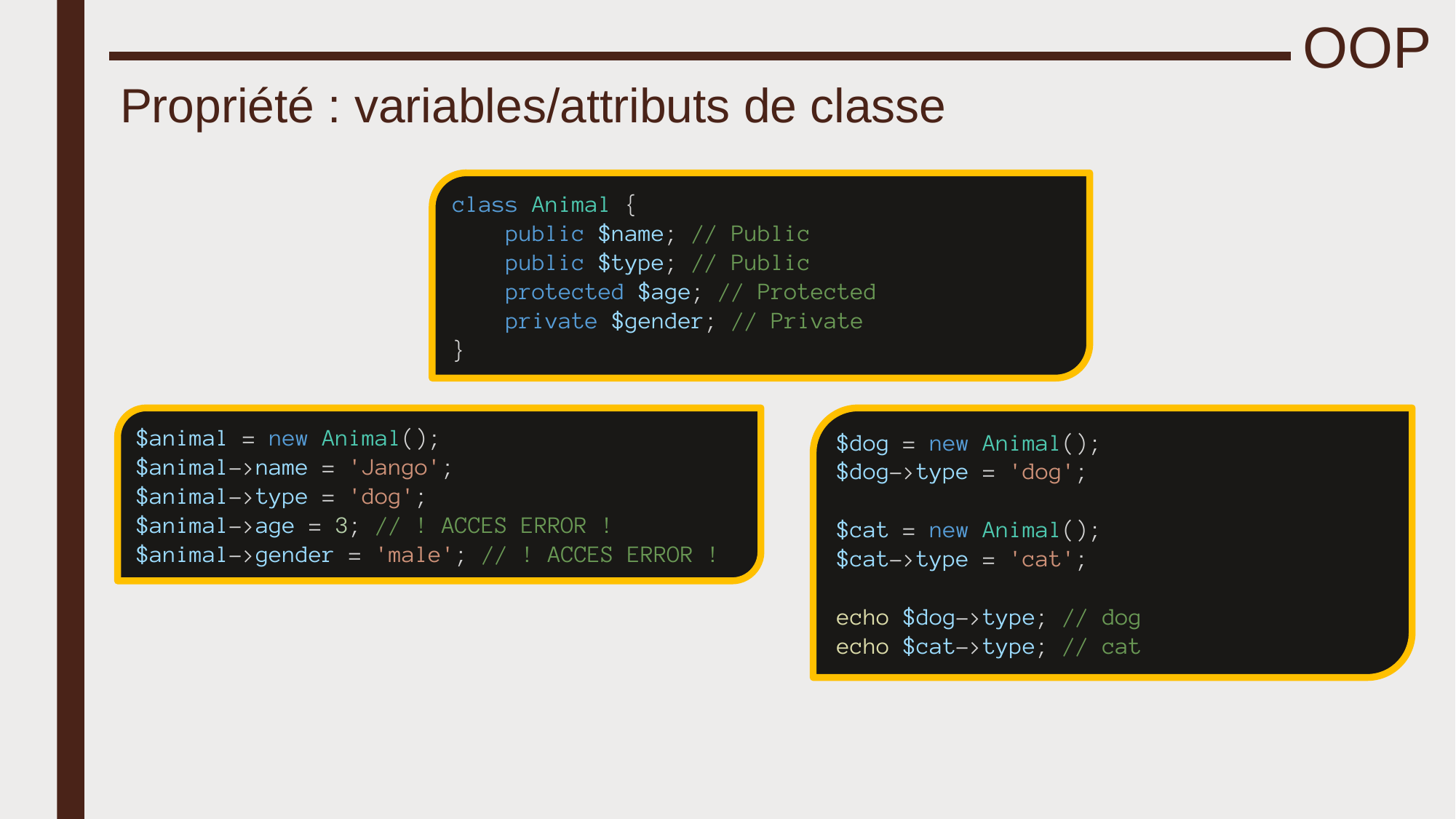

# OOP
Propriété : variables/attributs de classe

class Animal {
    public $name; // Public
    public $type; // Public
    protected $age; // Protected
    private $gender; // Private
}
$animal = new Animal();
$animal->name = 'Jango';
$animal->type = 'dog';
$animal->age = 3; // ! ACCES ERROR !
$animal->gender = 'male'; // ! ACCES ERROR !
$dog = new Animal();
$dog->type = 'dog';
$cat = new Animal();
$cat->type = 'cat';

echo $dog->type; // dog
echo $cat->type; // cat